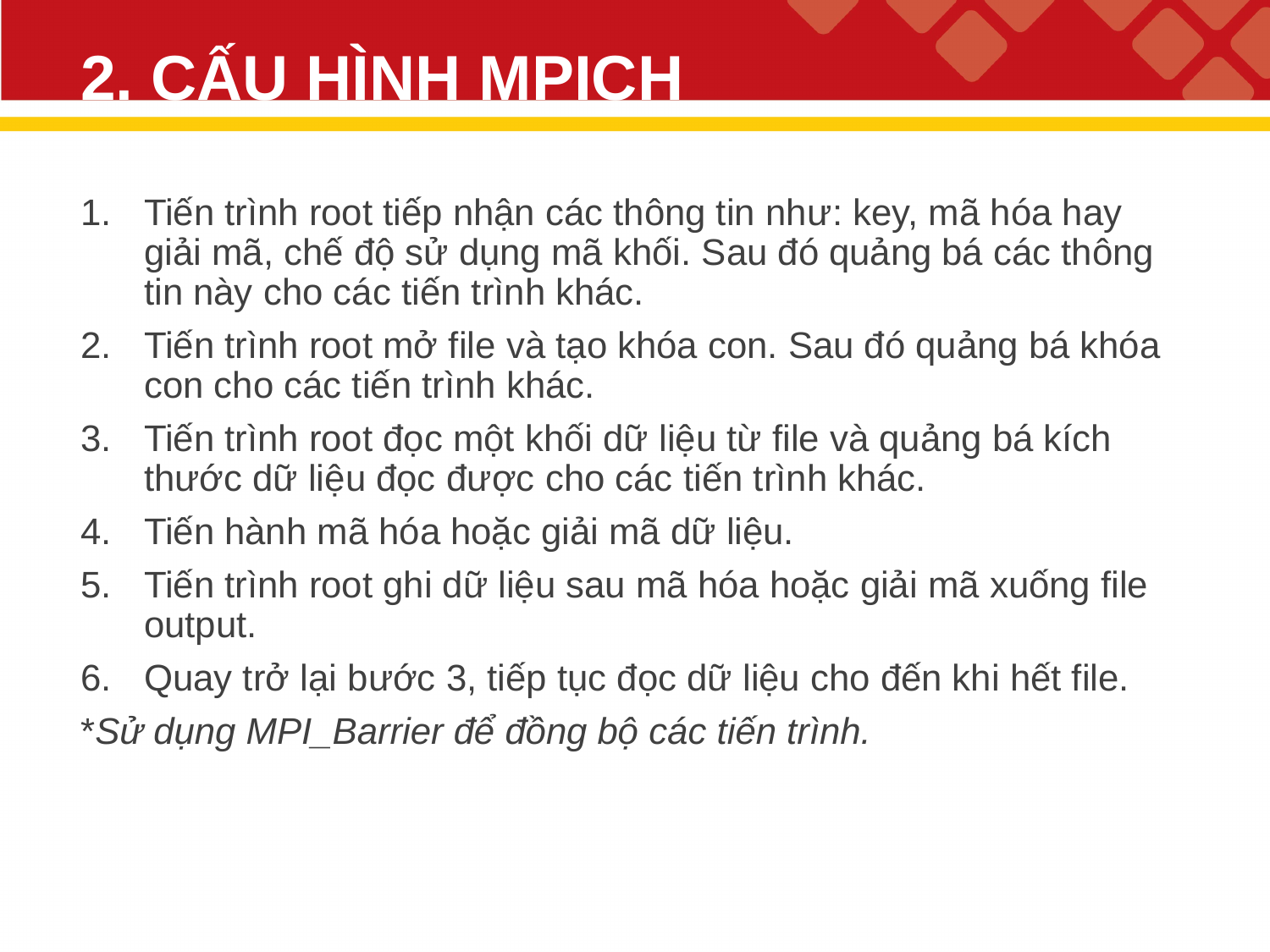

# 2. CẤU HÌNH MPICH
Tiến trình root tiếp nhận các thông tin như: key, mã hóa hay giải mã, chế độ sử dụng mã khối. Sau đó quảng bá các thông tin này cho các tiến trình khác.
Tiến trình root mở file và tạo khóa con. Sau đó quảng bá khóa con cho các tiến trình khác.
Tiến trình root đọc một khối dữ liệu từ file và quảng bá kích thước dữ liệu đọc được cho các tiến trình khác.
Tiến hành mã hóa hoặc giải mã dữ liệu.
Tiến trình root ghi dữ liệu sau mã hóa hoặc giải mã xuống file output.
Quay trở lại bước 3, tiếp tục đọc dữ liệu cho đến khi hết file.
*Sử dụng MPI_Barrier để đồng bộ các tiến trình.